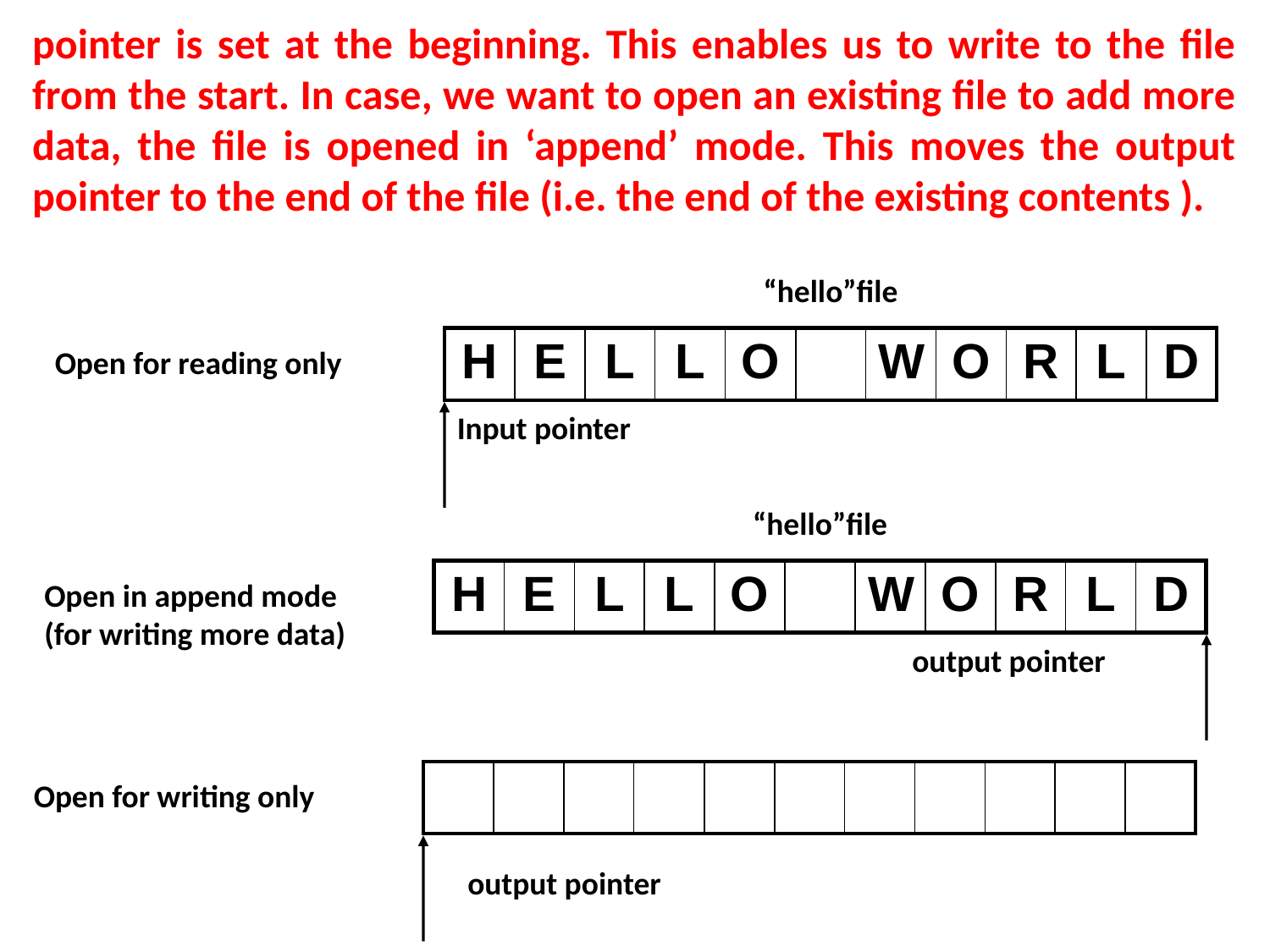

pointer is set at the beginning. This enables us to write to the file from the start. In case, we want to open an existing file to add more data, the file is opened in ‘append’ mode. This moves the output pointer to the end of the file (i.e. the end of the existing contents ).
“hello”file
| H | E | L | L | O |  | W | O | R | L | D |
| --- | --- | --- | --- | --- | --- | --- | --- | --- | --- | --- |
Open for reading only
Input pointer

“hello”file
| H | E | L | L | O |  | W | O | R | L | D |
| --- | --- | --- | --- | --- | --- | --- | --- | --- | --- | --- |
Open in append mode
(for writing more data)
output pointer

|  |  |  |  |  |  |  |  |  |  |  |
| --- | --- | --- | --- | --- | --- | --- | --- | --- | --- | --- |
Open for writing only

output pointer